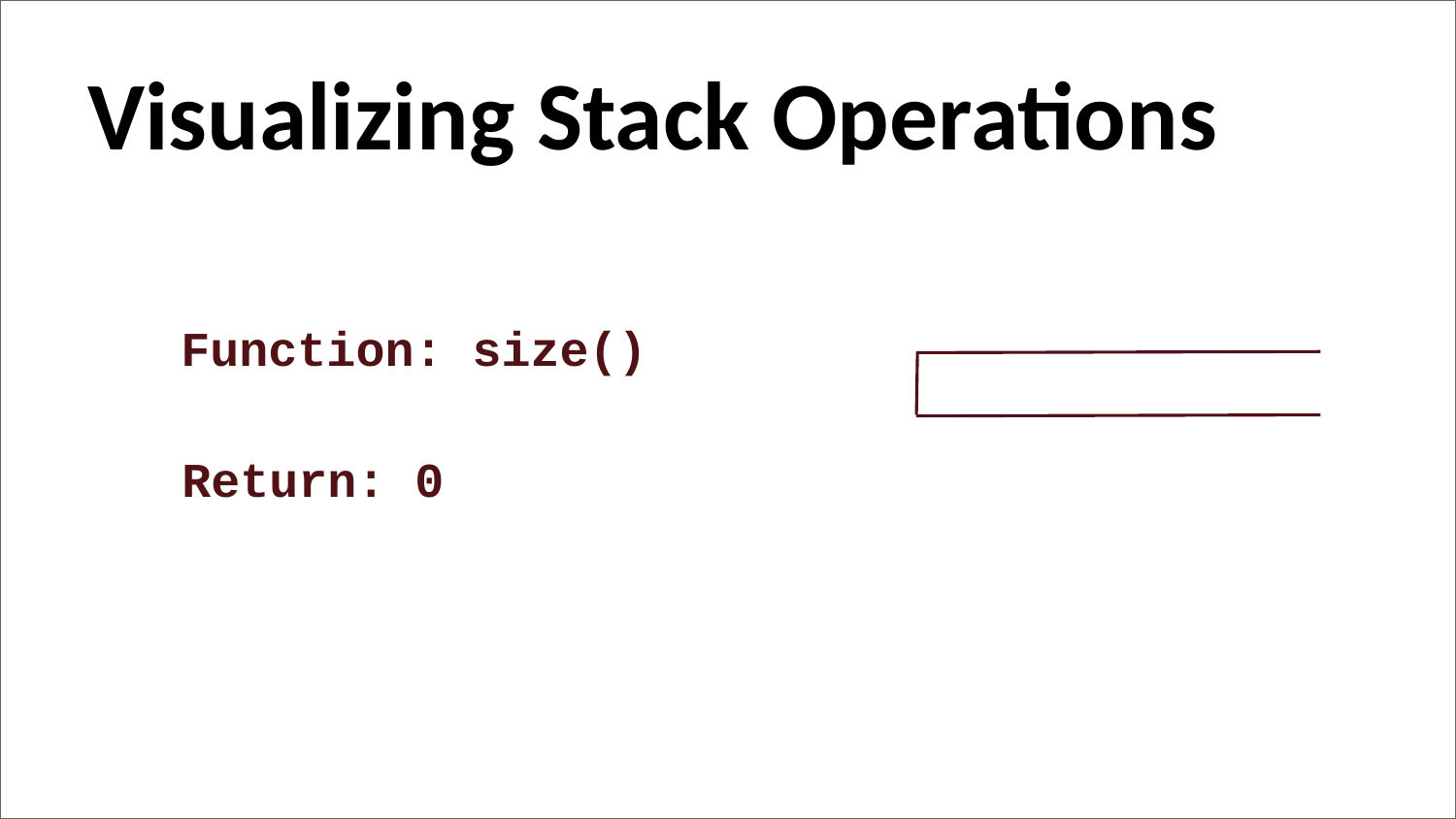

Visualizing Stack Operations
Function: size()

Return: 0